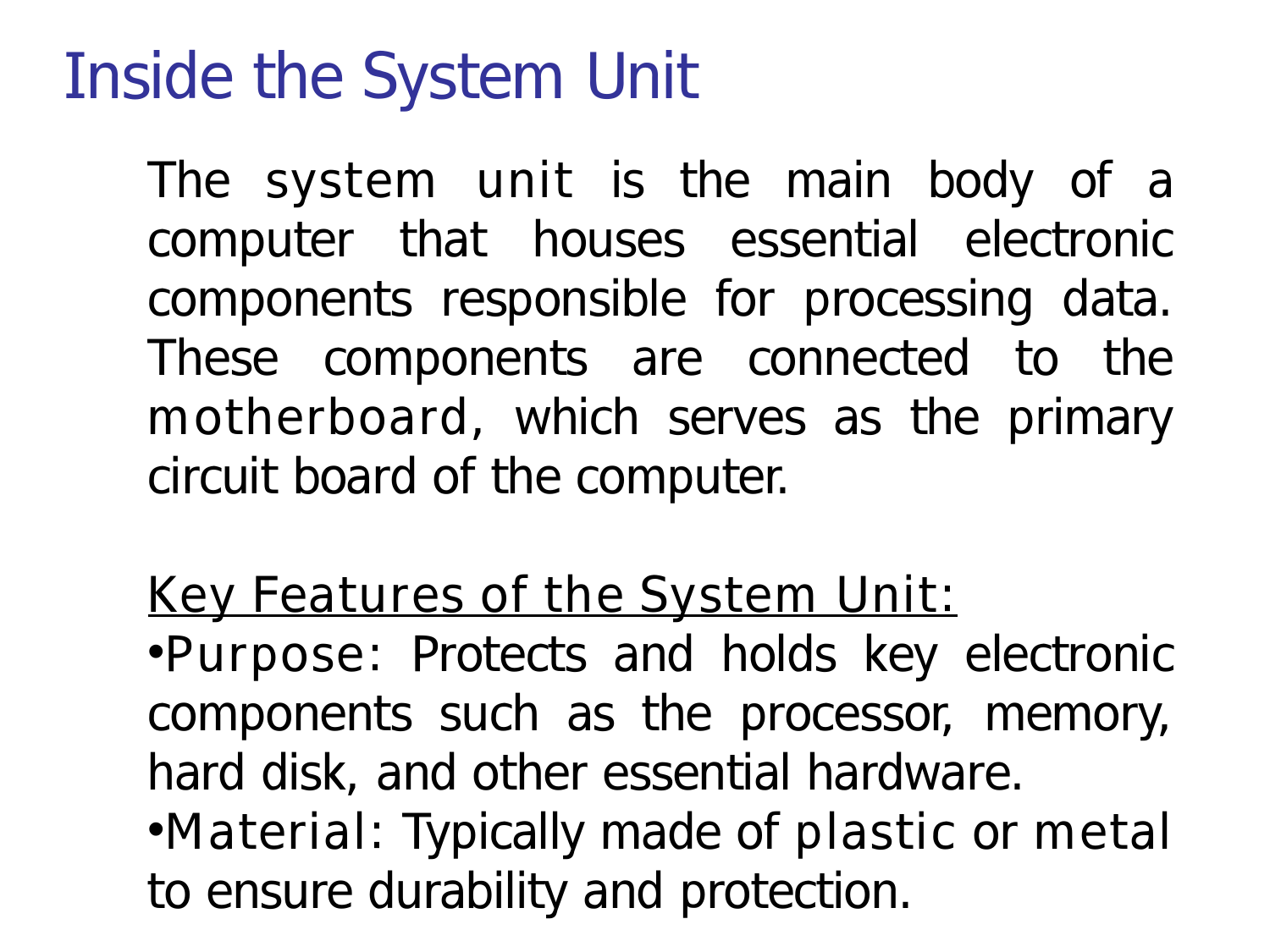

Inside the System Unit
The system unit is the main body of a computer that houses essential electronic components responsible for processing data. These components are connected to the motherboard, which serves as the primary circuit board of the computer.

Key Features of the System Unit:
Purpose: Protects and holds key electronic components such as the processor, memory, hard disk, and other essential hardware.
Material: Typically made of plastic or metal to ensure durability and protection.

2